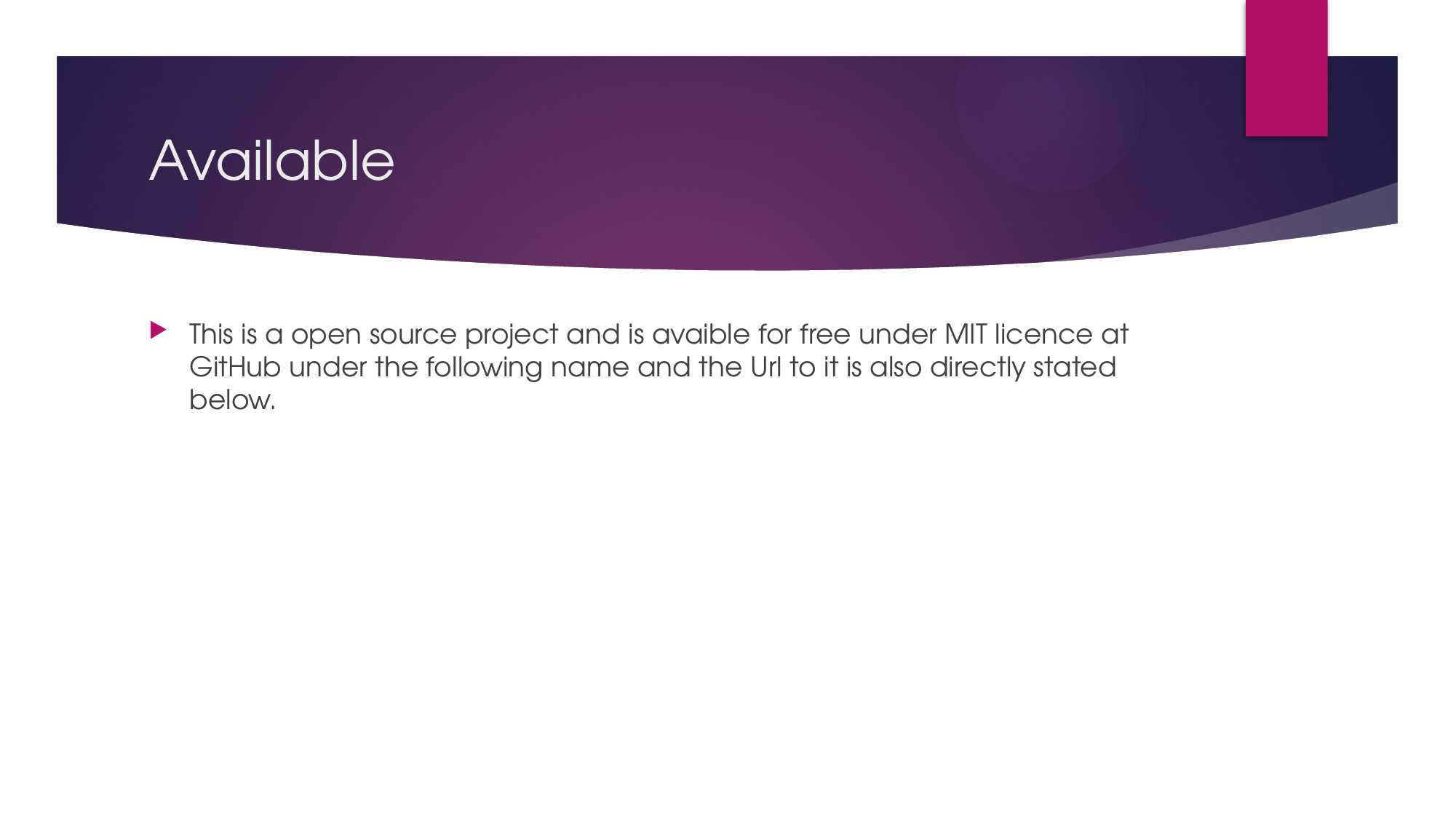

# Available
This is a open source project and is avaible for free under MIT licence at GitHub under the following name and the Url to it is also directly stated below.